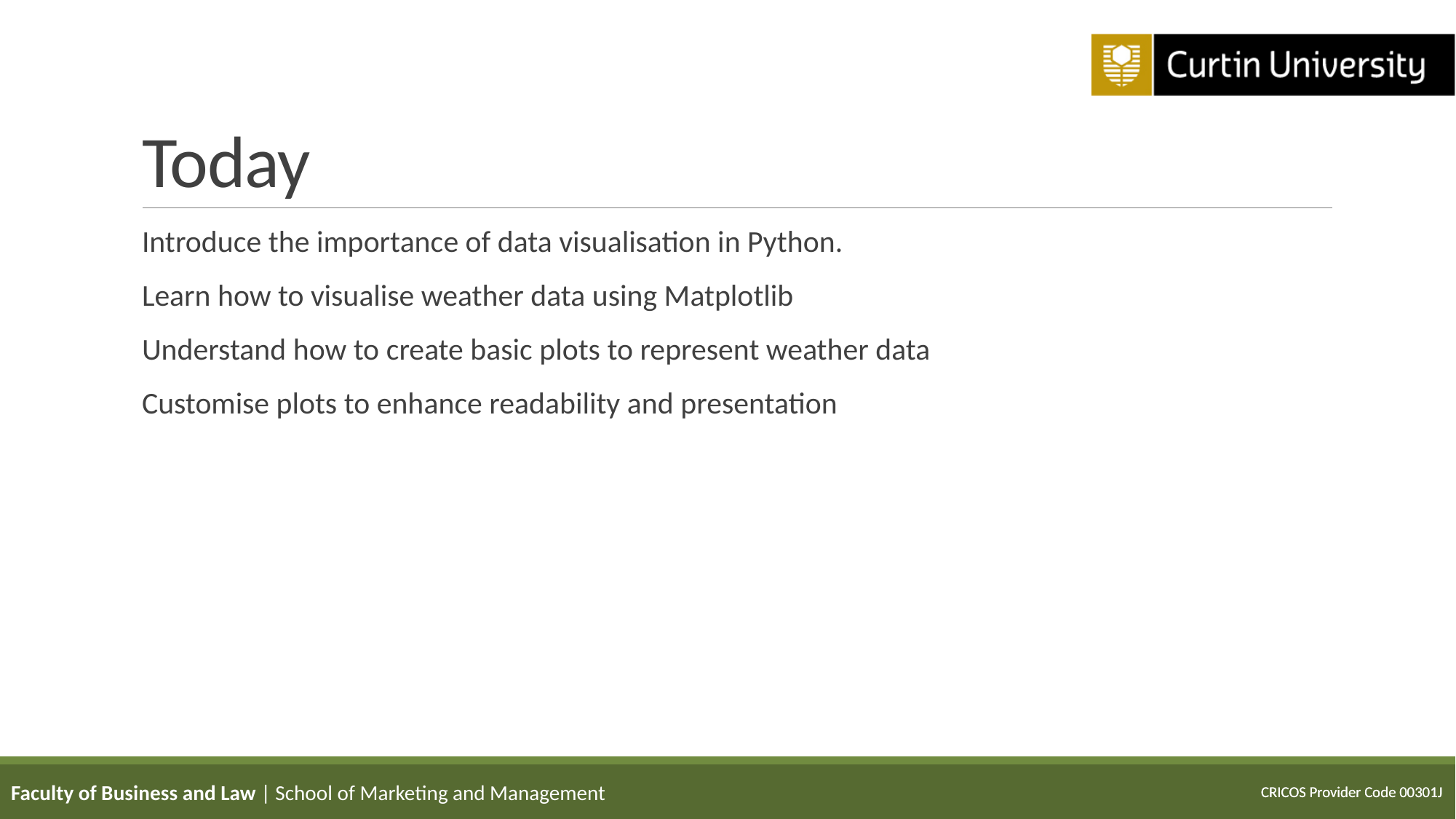

# Today
Introduce the importance of data visualisation in Python.
Learn how to visualise weather data using Matplotlib
Understand how to create basic plots to represent weather data
Customise plots to enhance readability and presentation
Faculty of Business and Law | School of Marketing and Management